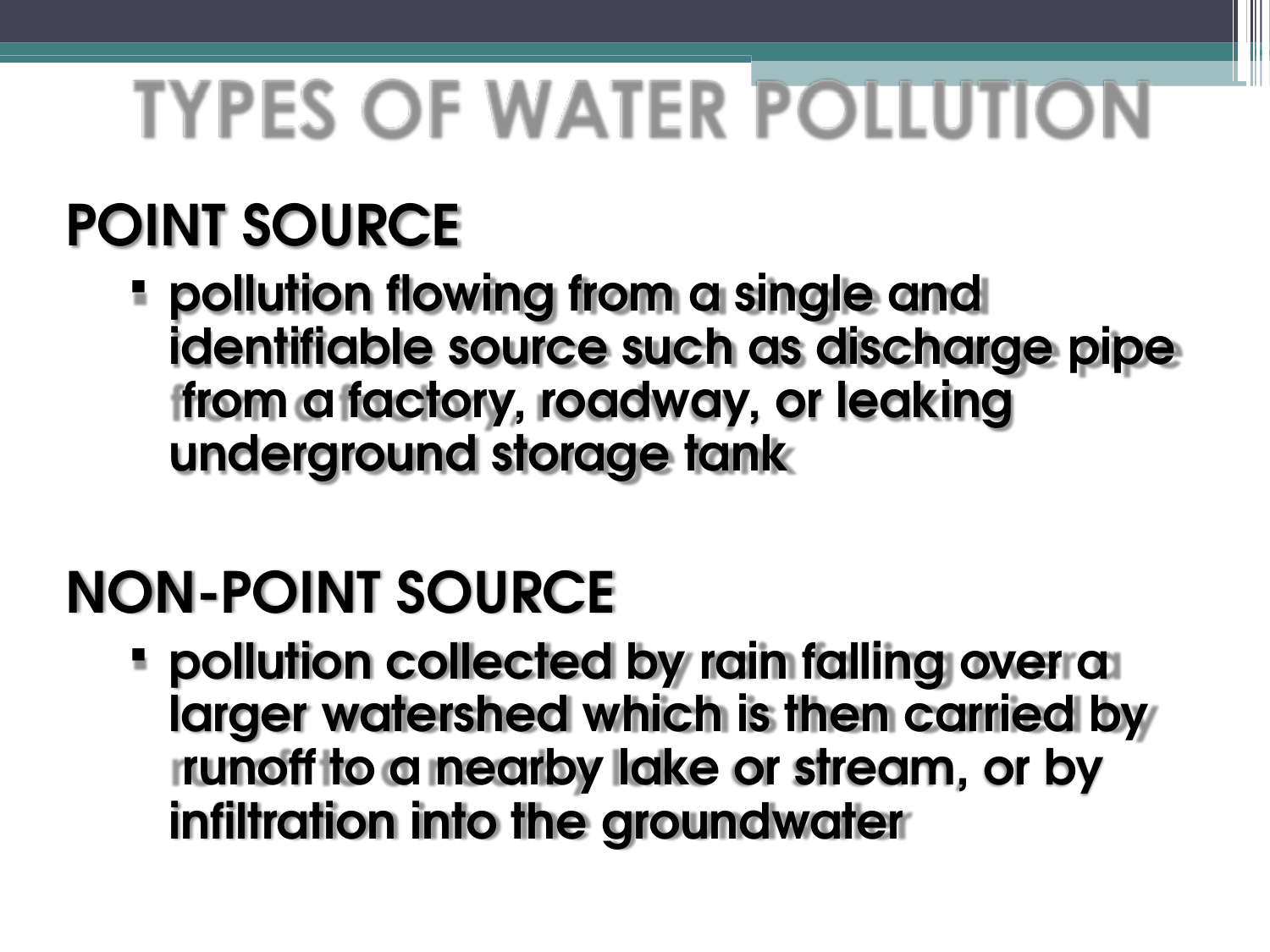

#

POINT SOURCE
pollution flowing from a single and  identifiable source such as discharge pipe  from a factory, roadway, or leaking  underground storage tank

NON-POINT SOURCE
pollution collected by rain falling over a  larger watershed which is then carried by  runoff to a nearby lake or stream, or by  infiltration into the groundwater